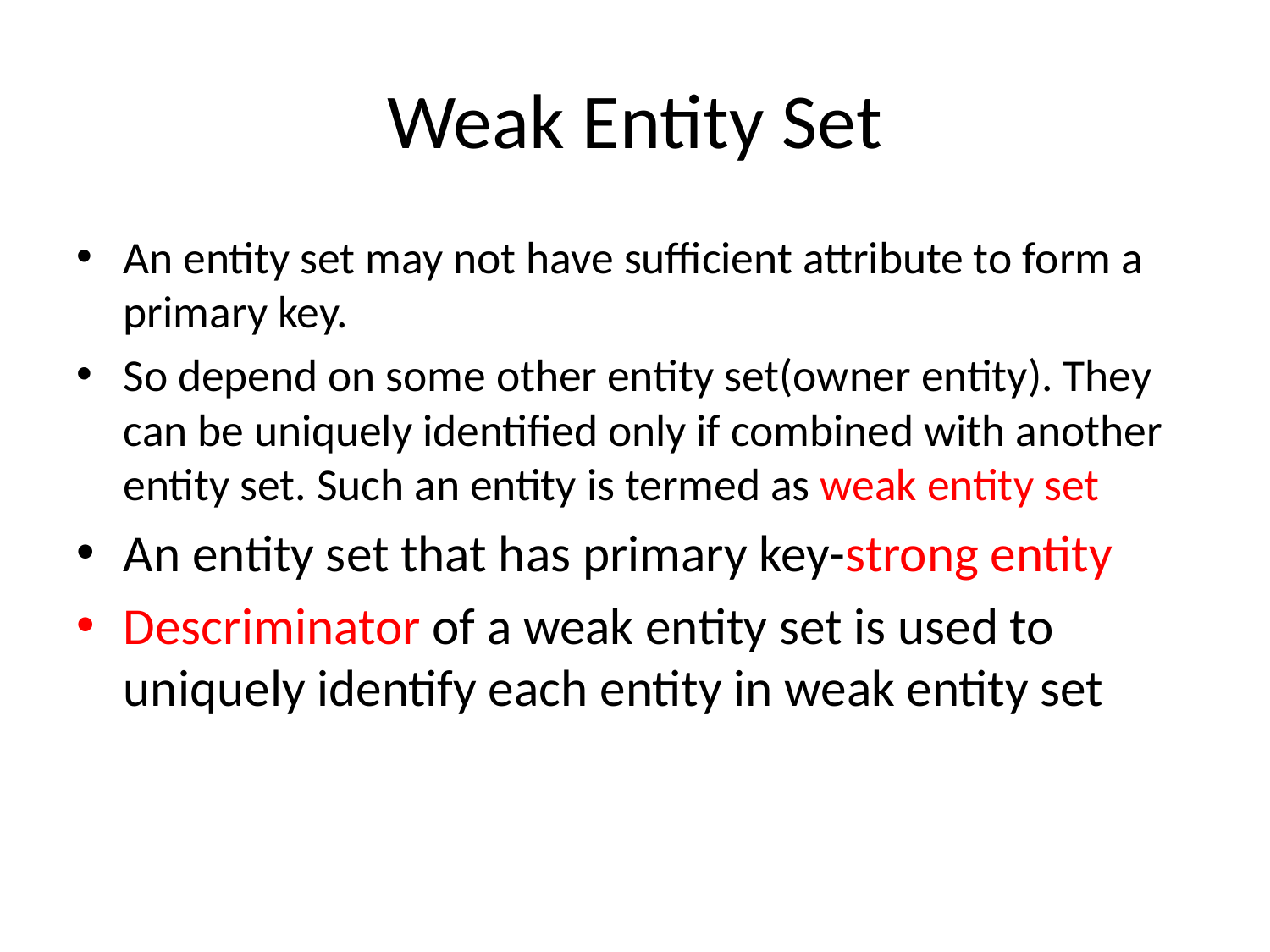

# Weak Entity Set
An entity set may not have sufficient attribute to form a primary key.
So depend on some other entity set(owner entity). They can be uniquely identified only if combined with another entity set. Such an entity is termed as weak entity set
An entity set that has primary key-strong entity
Descriminator of a weak entity set is used to uniquely identify each entity in weak entity set